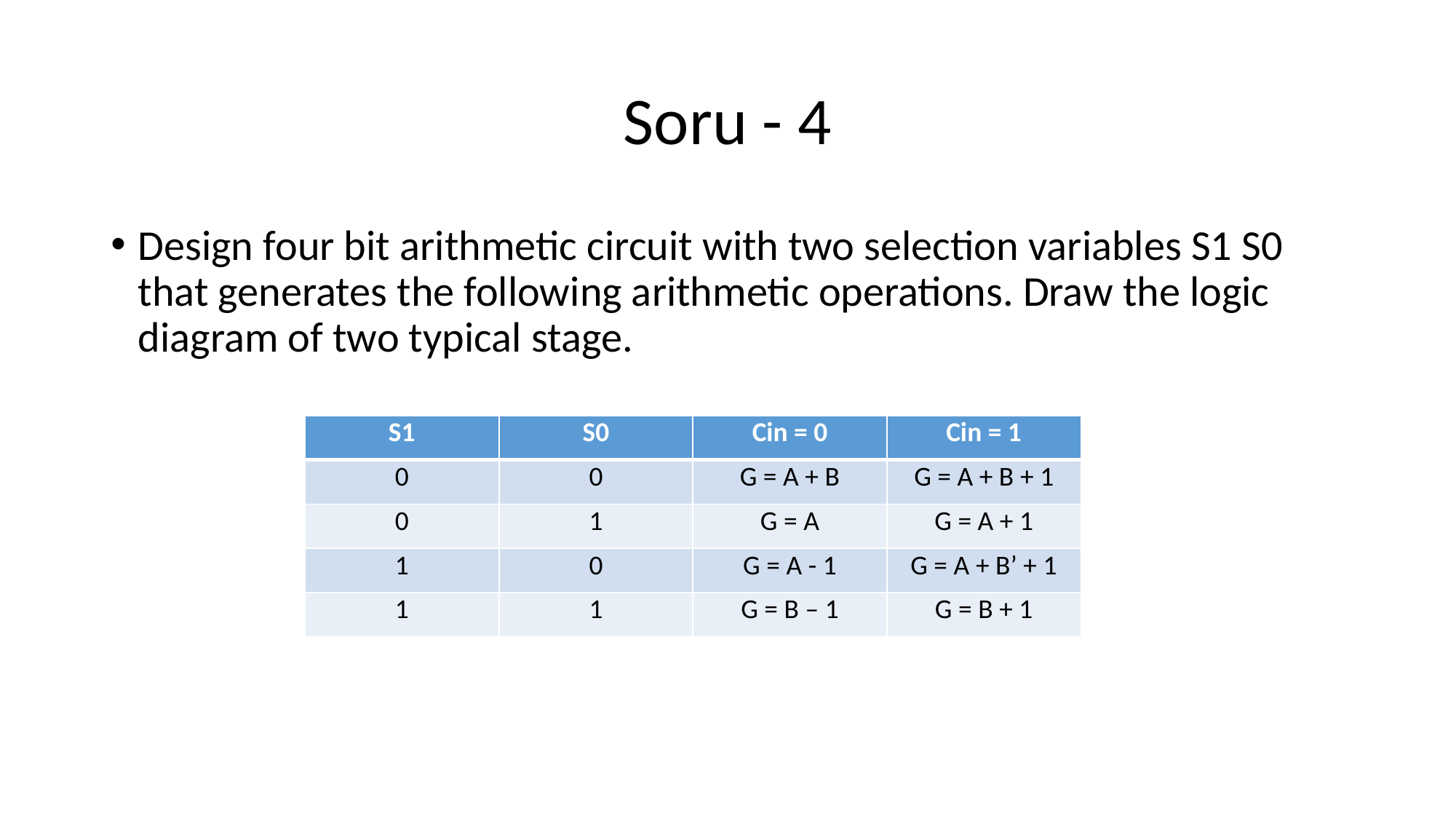

# Soru - 4
Design four bit arithmetic circuit with two selection variables S1 S0  that generates the following arithmetic operations. Draw the logic diagram of two typical stage.

| S1 | S0 | Cin = 0 | Cin = 1 |
| --- | --- | --- | --- |
| 0 | 0 | G = A + B | G = A + B + 1 |
| 0 | 1 | G = A | G = A + 1 |
| 1 | 0 | G = A - 1 | G = A + B’ + 1 |
| 1 | 1 | G = B – 1 | G = B + 1 |